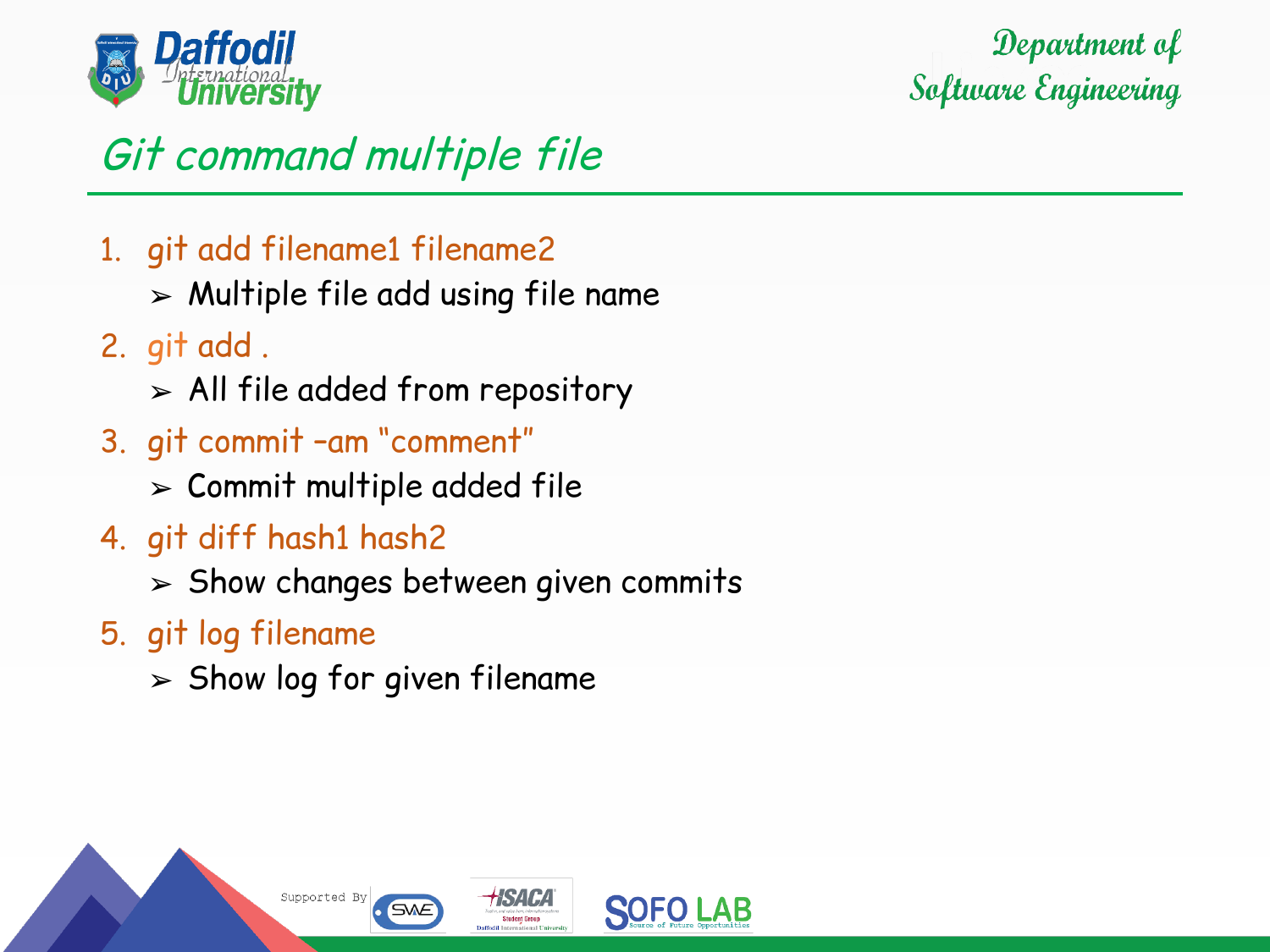

# Git command multiple file
git add filename1 filename2
Multiple file add using file name
git add .
All file added from repository
git commit –am “comment”
Commit multiple added file
git diff hash1 hash2
Show changes between given commits
git log filename
Show log for given filename